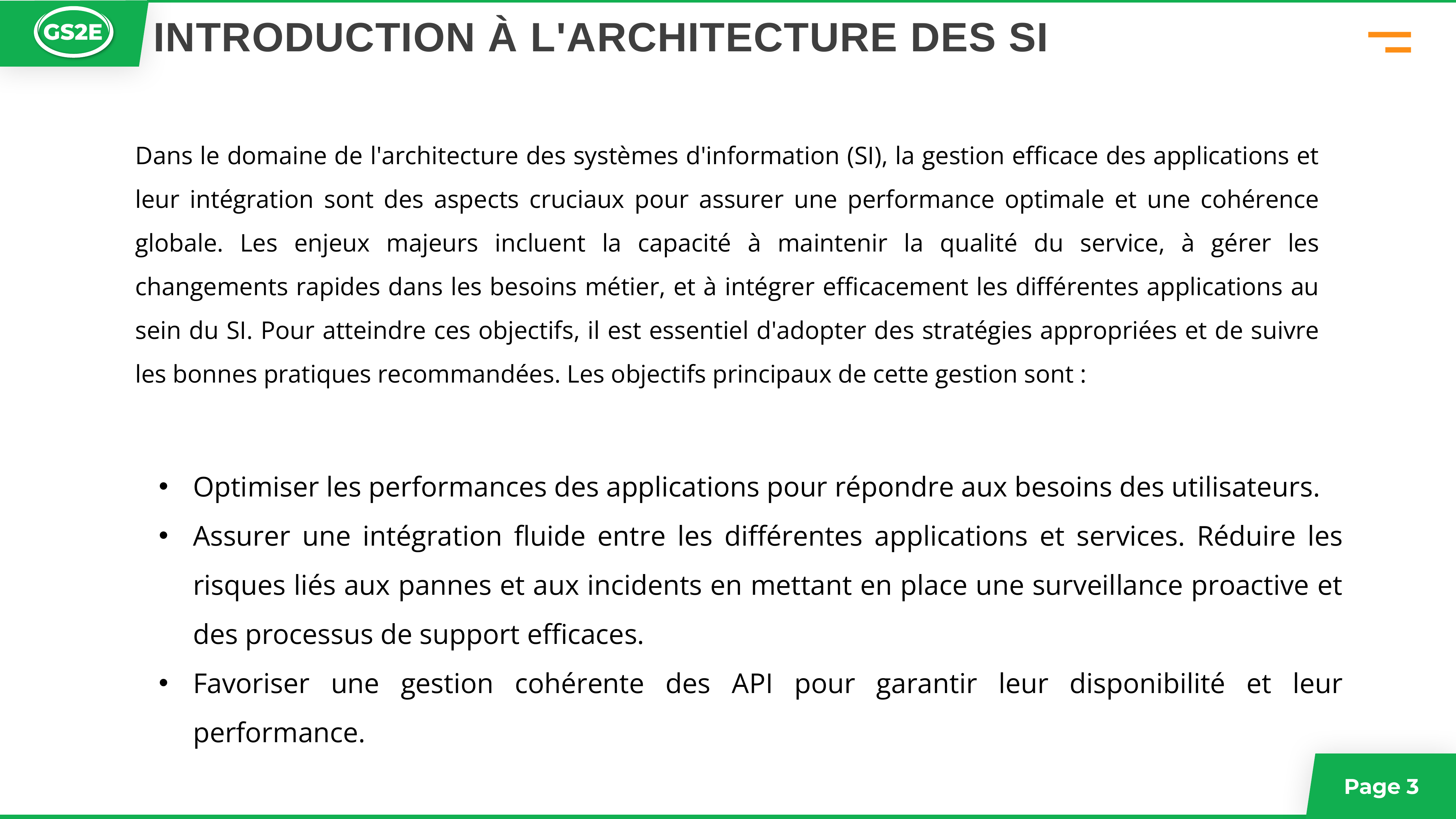

INTRODUCTION À L'ARCHITECTURE DES SI
Dans le domaine de l'architecture des systèmes d'information (SI), la gestion efficace des applications et leur intégration sont des aspects cruciaux pour assurer une performance optimale et une cohérence globale. Les enjeux majeurs incluent la capacité à maintenir la qualité du service, à gérer les changements rapides dans les besoins métier, et à intégrer efficacement les différentes applications au sein du SI. Pour atteindre ces objectifs, il est essentiel d'adopter des stratégies appropriées et de suivre les bonnes pratiques recommandées. Les objectifs principaux de cette gestion sont :
Optimiser les performances des applications pour répondre aux besoins des utilisateurs.
Assurer une intégration fluide entre les différentes applications et services. Réduire les risques liés aux pannes et aux incidents en mettant en place une surveillance proactive et des processus de support efficaces.
Favoriser une gestion cohérente des API pour garantir leur disponibilité et leur performance.